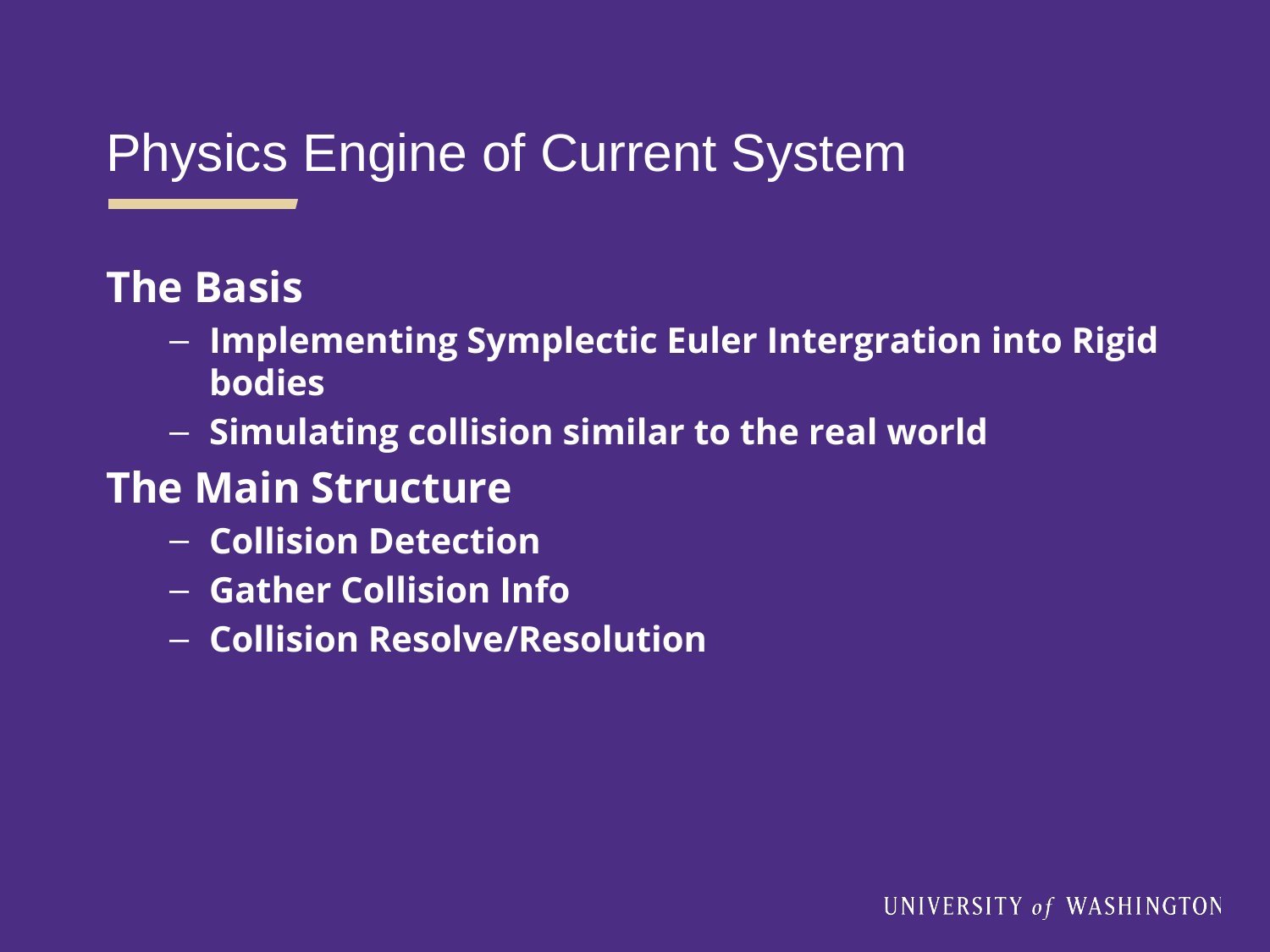

Physics Engine of Current System
The Basis
Implementing Symplectic Euler Intergration into Rigid bodies
Simulating collision similar to the real world
The Main Structure
Collision Detection
Gather Collision Info
Collision Resolve/Resolution